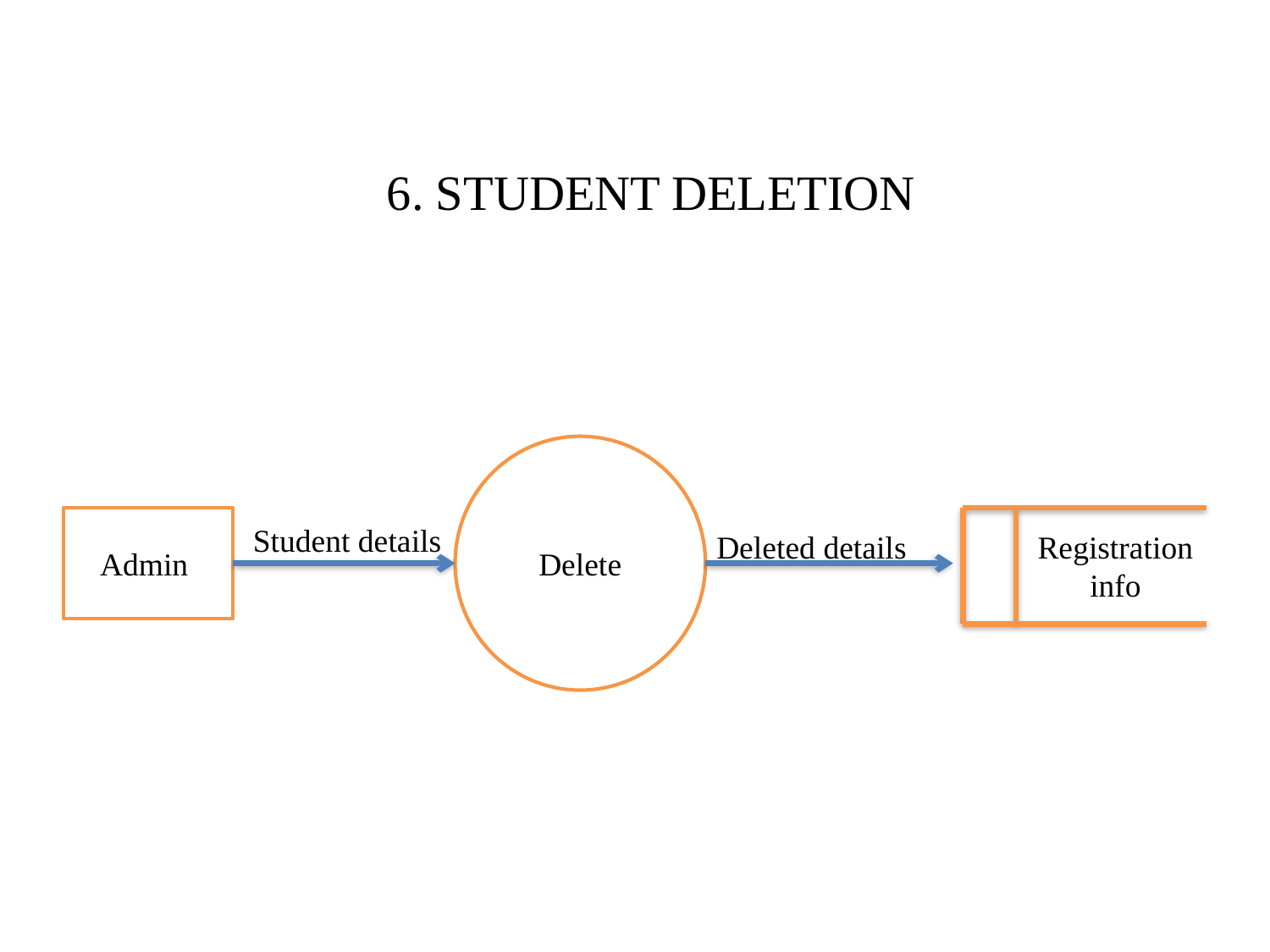

6. STUDENT DELETION

Delete
Admin
Student details
Deleted details
Registration info